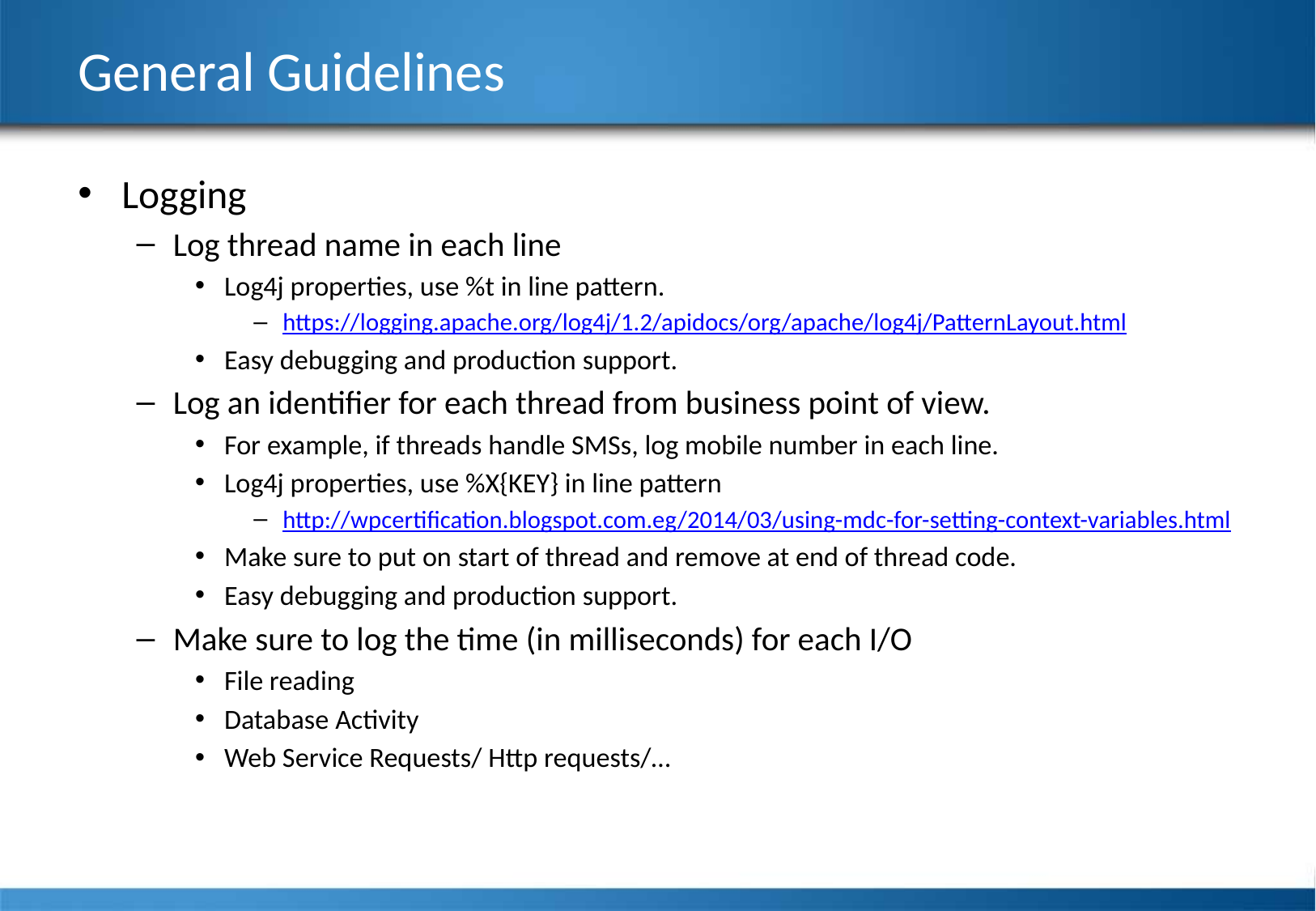

# General Guidelines
Logging
Log thread name in each line
Log4j properties, use %t in line pattern.
https://logging.apache.org/log4j/1.2/apidocs/org/apache/log4j/PatternLayout.html
Easy debugging and production support.
Log an identifier for each thread from business point of view.
For example, if threads handle SMSs, log mobile number in each line.
Log4j properties, use %X{KEY} in line pattern
http://wpcertification.blogspot.com.eg/2014/03/using-mdc-for-setting-context-variables.html
Make sure to put on start of thread and remove at end of thread code.
Easy debugging and production support.
Make sure to log the time (in milliseconds) for each I/O
File reading
Database Activity
Web Service Requests/ Http requests/…